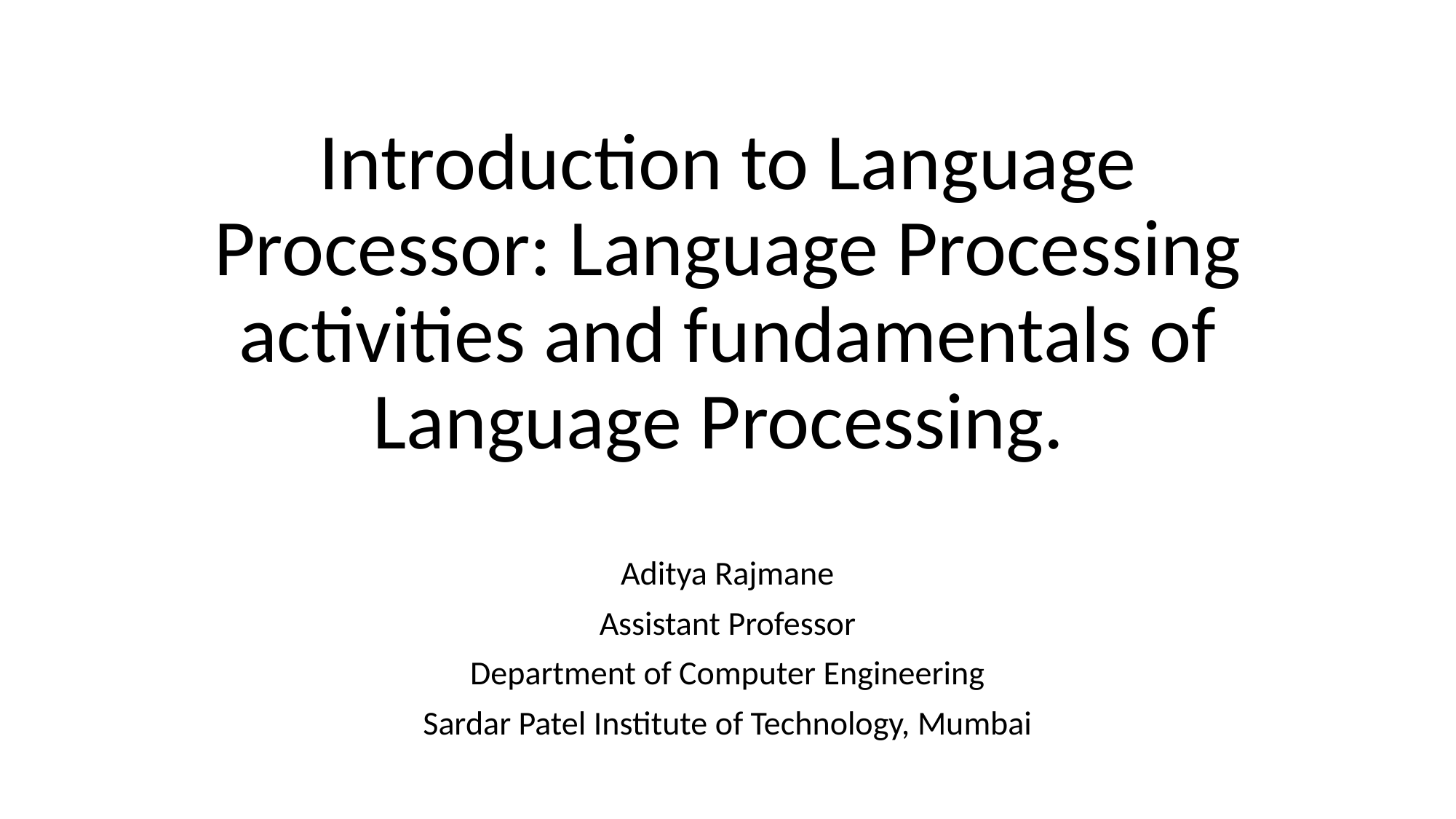

# Introduction to Language Processor: Language Processing activities and fundamentals of Language Processing.
Aditya Rajmane
Assistant Professor
Department of Computer Engineering
Sardar Patel Institute of Technology, Mumbai